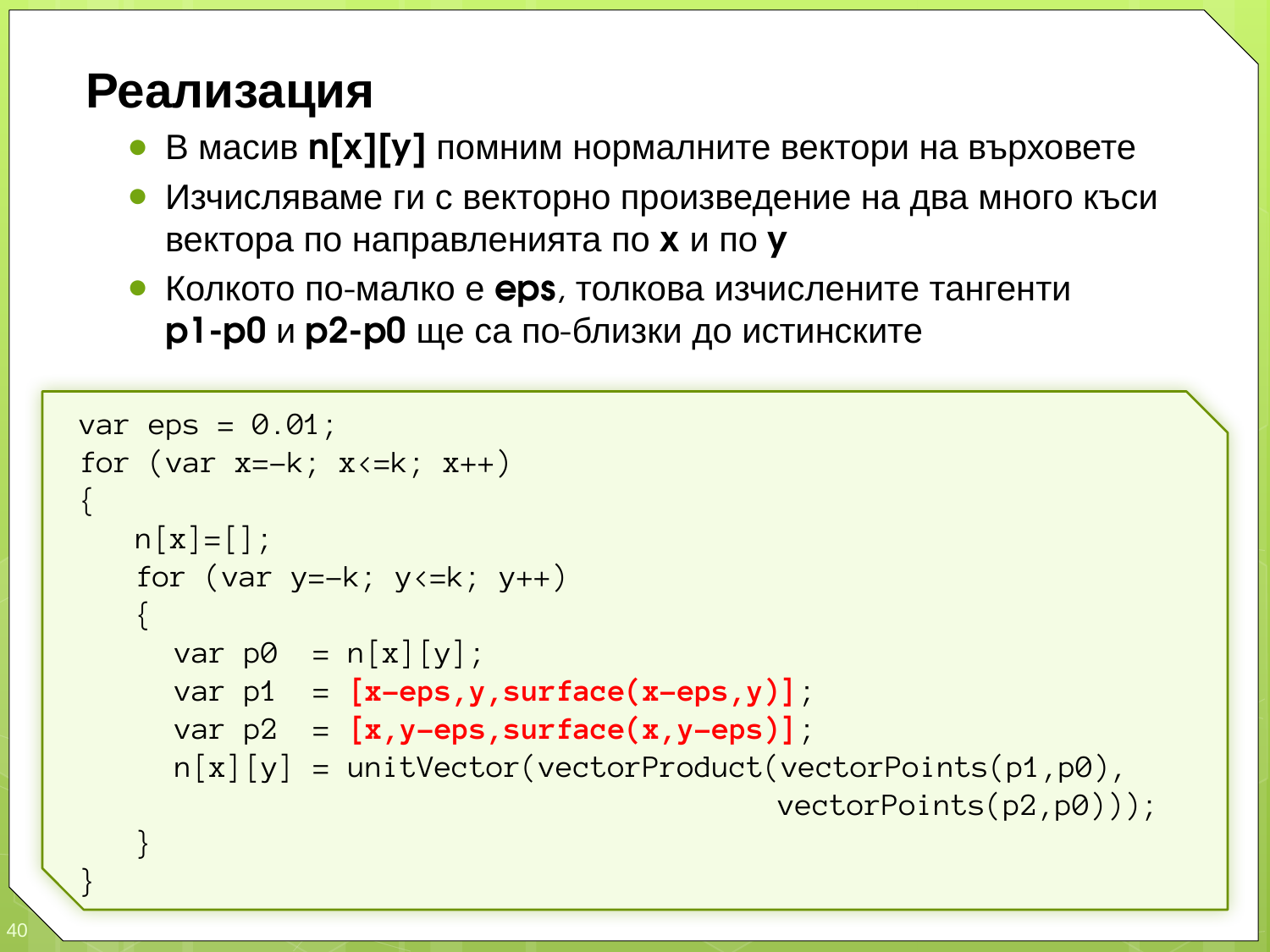

Реализация
В масив n[x][y] помним нормалните вектори на върховете
Изчисляваме ги с векторно произведение на два много къси вектора по направленията по x и по y
Колкото по-малко е eps, толкова изчислените тангенти
p1-p0 и p2-p0 ще са по-близки до истинските
var eps = 0.01;
for (var x=-k; x<=k; x++)
{
	n[x]=[];
	for (var y=-k; y<=k; y++)
	{
		var p0  = n[x][y];
		var p1  = [x-eps,y,surface(x-eps,y)];
		var p2  = [x,y-eps,surface(x,y-eps)];
		n[x][y] = unitVector(vectorProduct(vectorPoints(p1,p0),
			vectorPoints(p2,p0)));
	}
}